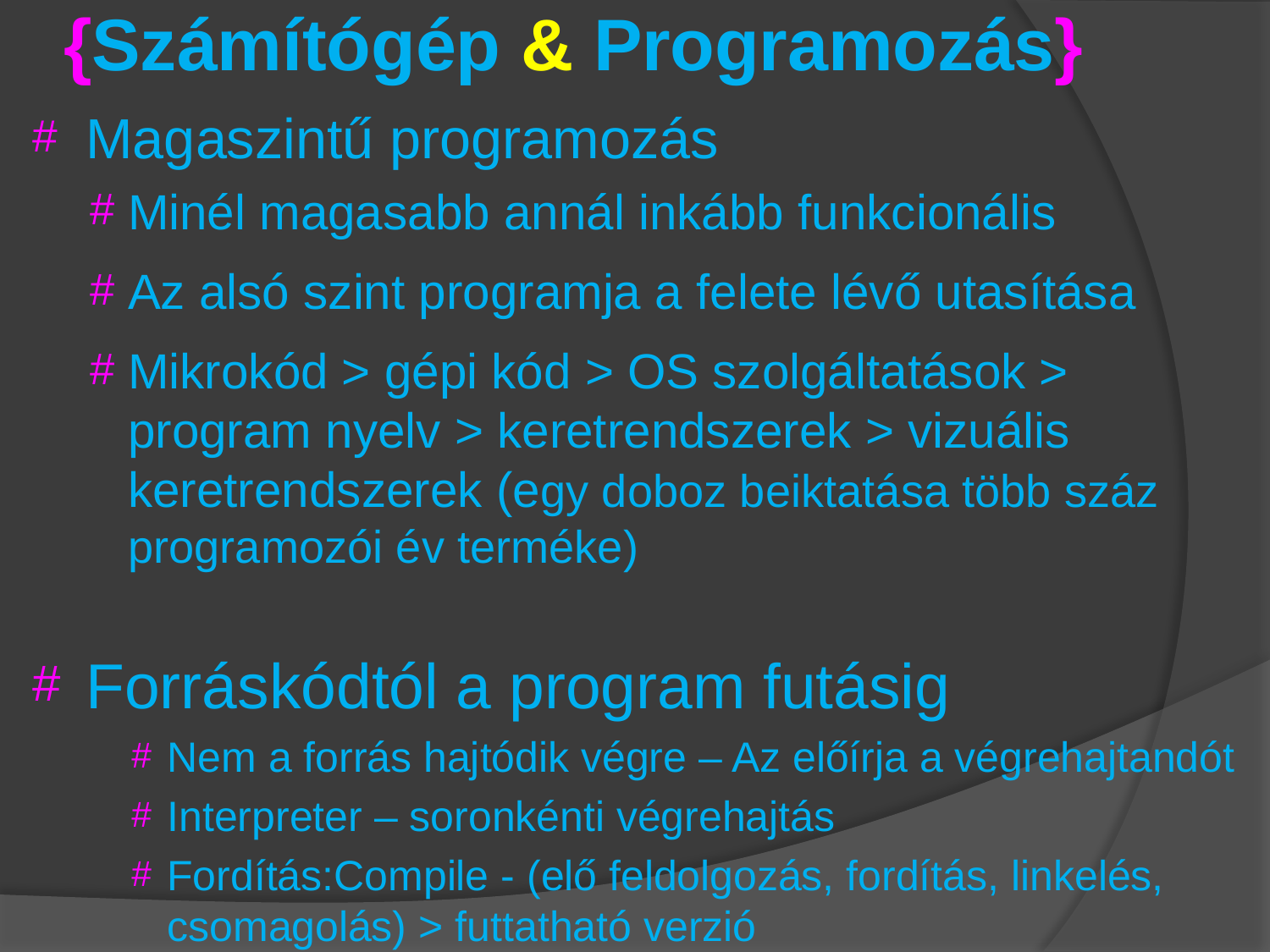

# {Számítógép & Programozás}
Magaszintű programozás
Minél magasabb annál inkább funkcionális
Az alsó szint programja a felete lévő utasítása
Mikrokód > gépi kód > OS szolgáltatások > program nyelv > keretrendszerek > vizuális keretrendszerek (egy doboz beiktatása több száz programozói év terméke)

Forráskódtól a program futásig
Nem a forrás hajtódik végre – Az előírja a végrehajtandót
Interpreter – soronkénti végrehajtás
Fordítás:Compile - (elő feldolgozás, fordítás, linkelés, csomagolás) > futtatható verzió